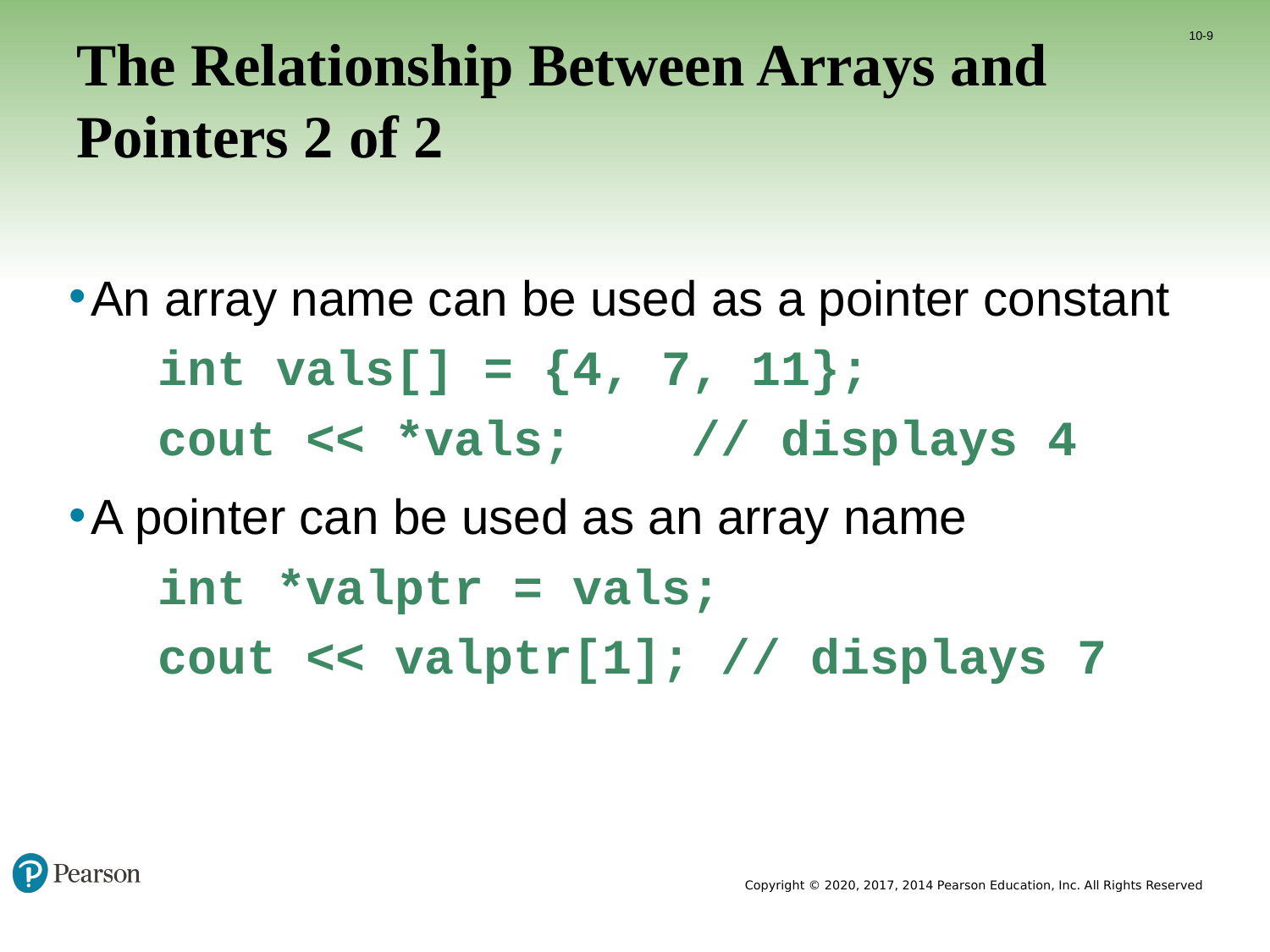

10-9
# The Relationship Between Arrays and Pointers 2 of 2
An array name can be used as a pointer constant
	int vals[] = {4, 7, 11};
	cout << *vals;    // displays 4
A pointer can be used as an array name
	int *valptr = vals;
	cout << valptr[1]; // displays 7